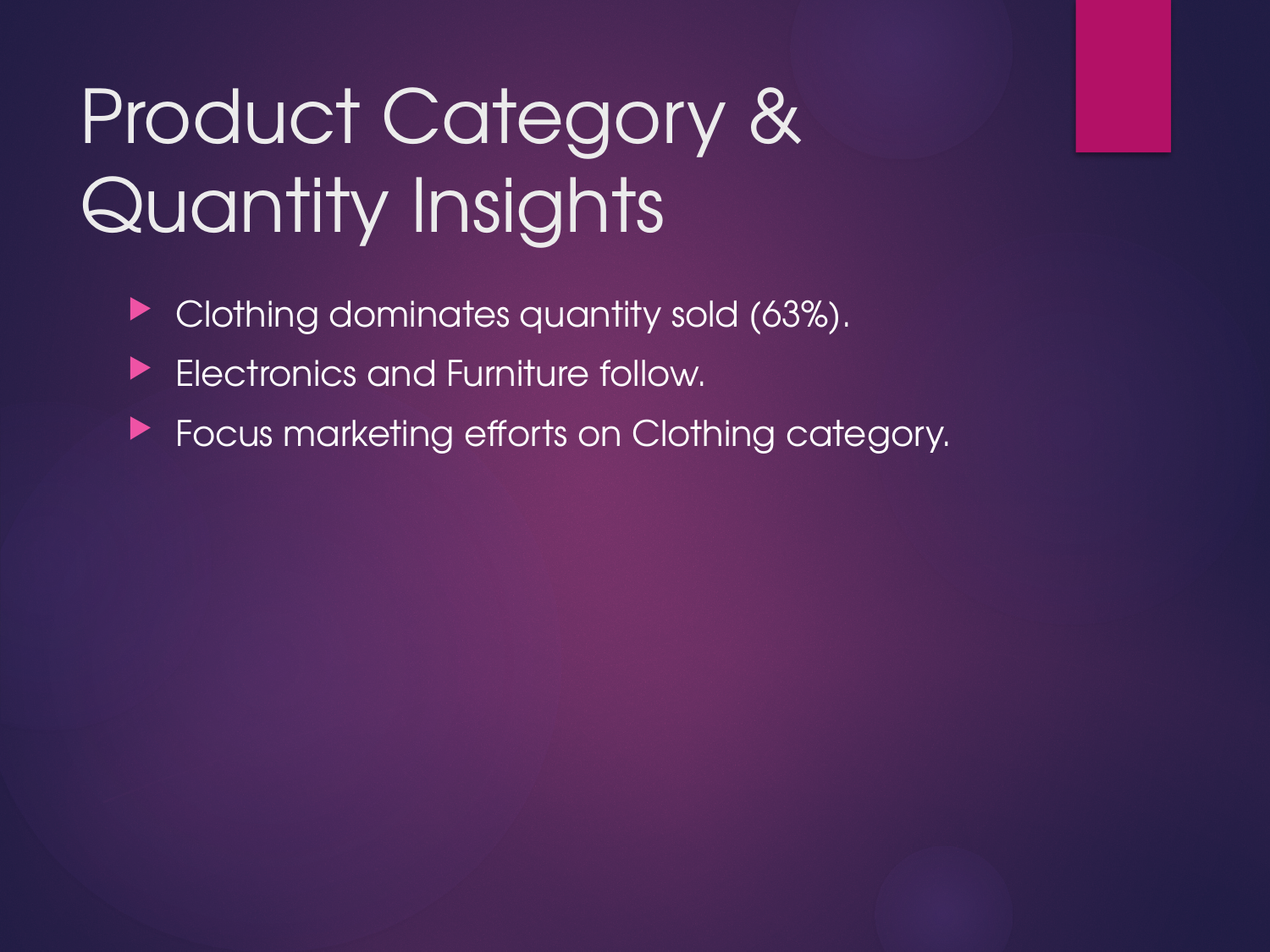

# Product Category & Quantity Insights
Clothing dominates quantity sold (63%).
Electronics and Furniture follow.
Focus marketing efforts on Clothing category.